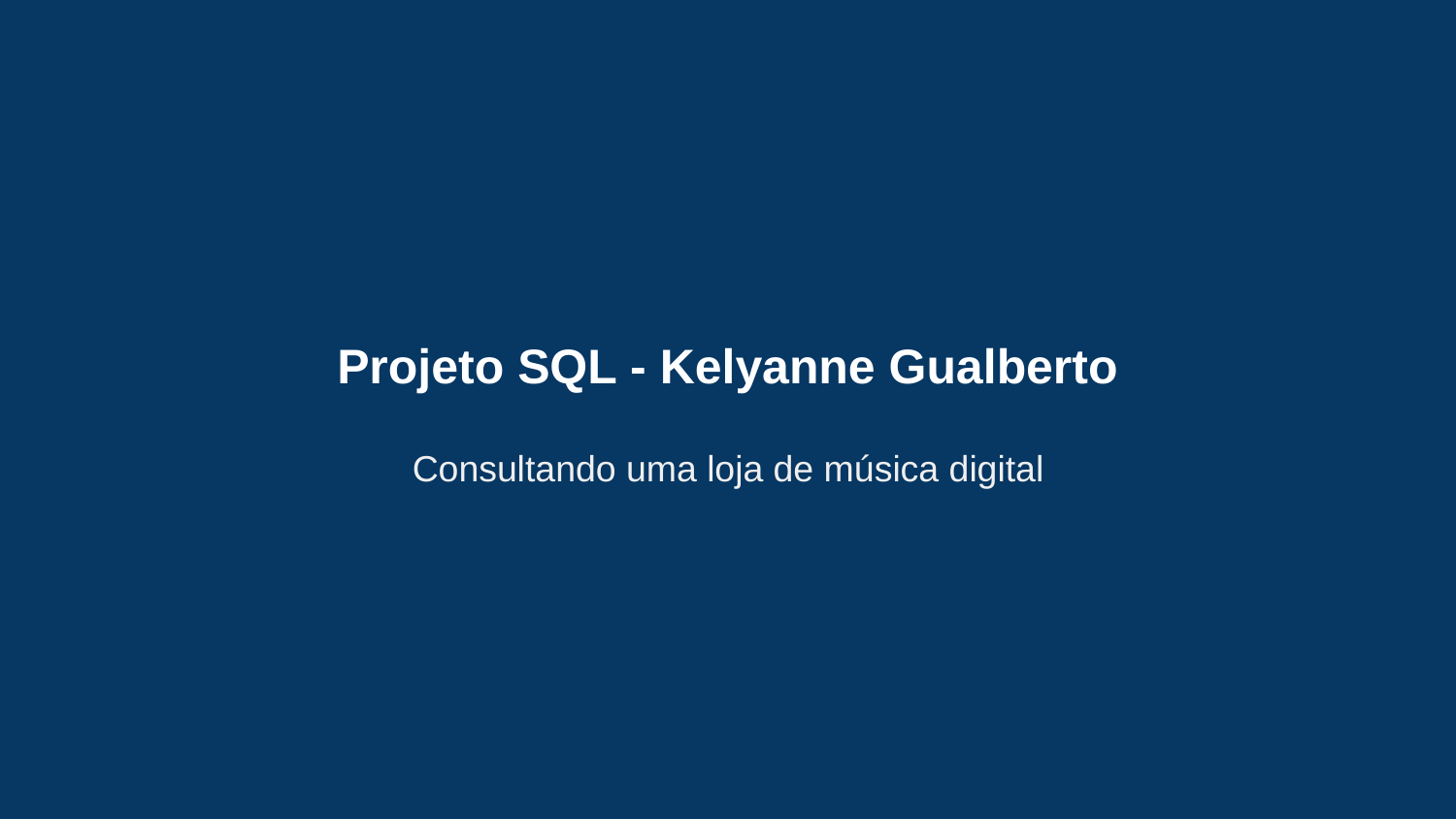

# Projeto SQL - Kelyanne Gualberto
Consultando uma loja de música digital